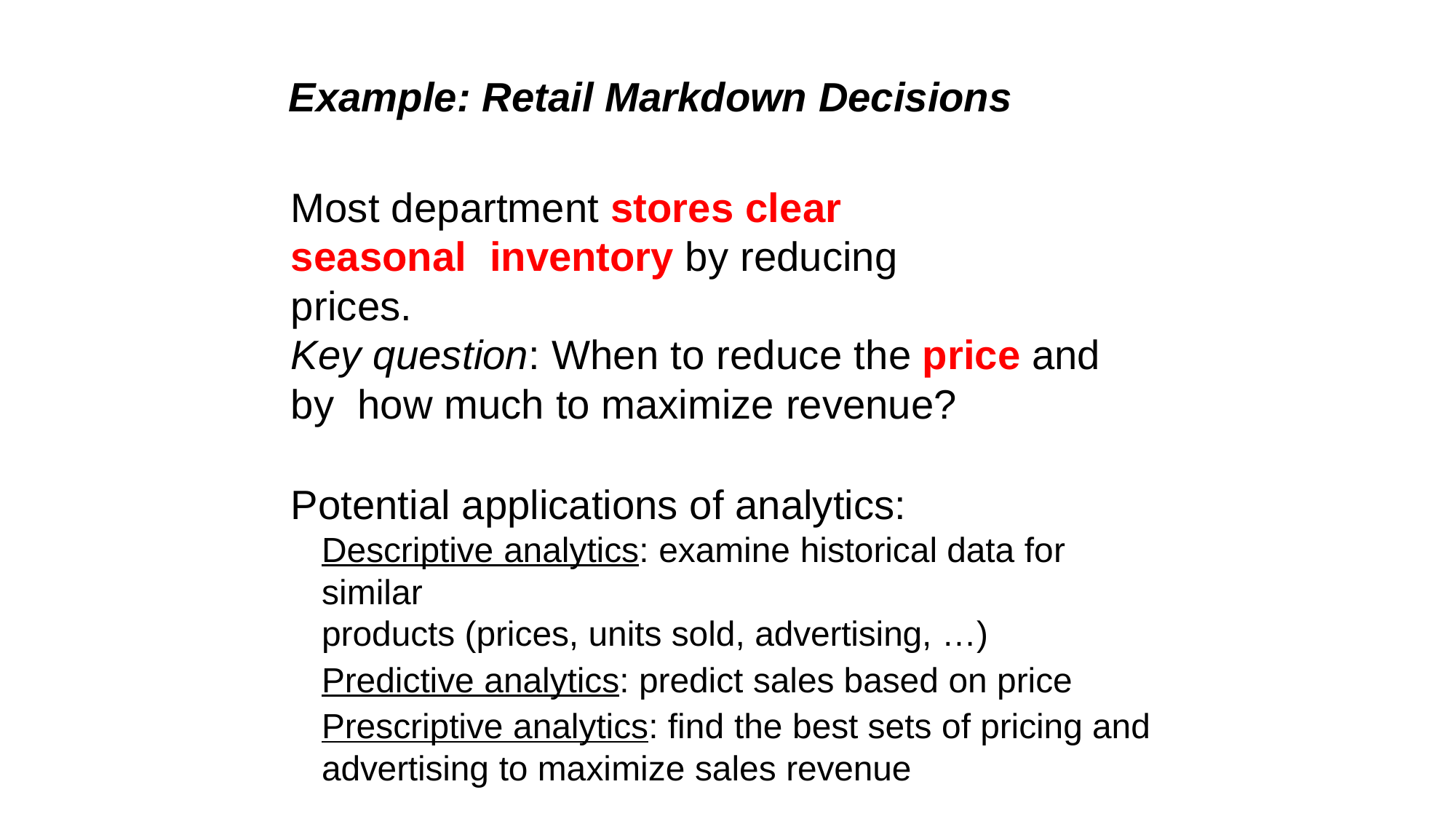

Example: Retail Markdown Decisions
Most department stores clear seasonal  inventory by reducing prices.
Key question: When to reduce the price and by  how much to maximize revenue?

Potential applications of analytics:
Descriptive analytics: examine historical data for similar
products (prices, units sold, advertising, …)
Predictive analytics: predict sales based on price
Prescriptive analytics: find the best sets of pricing and
advertising to maximize sales revenue